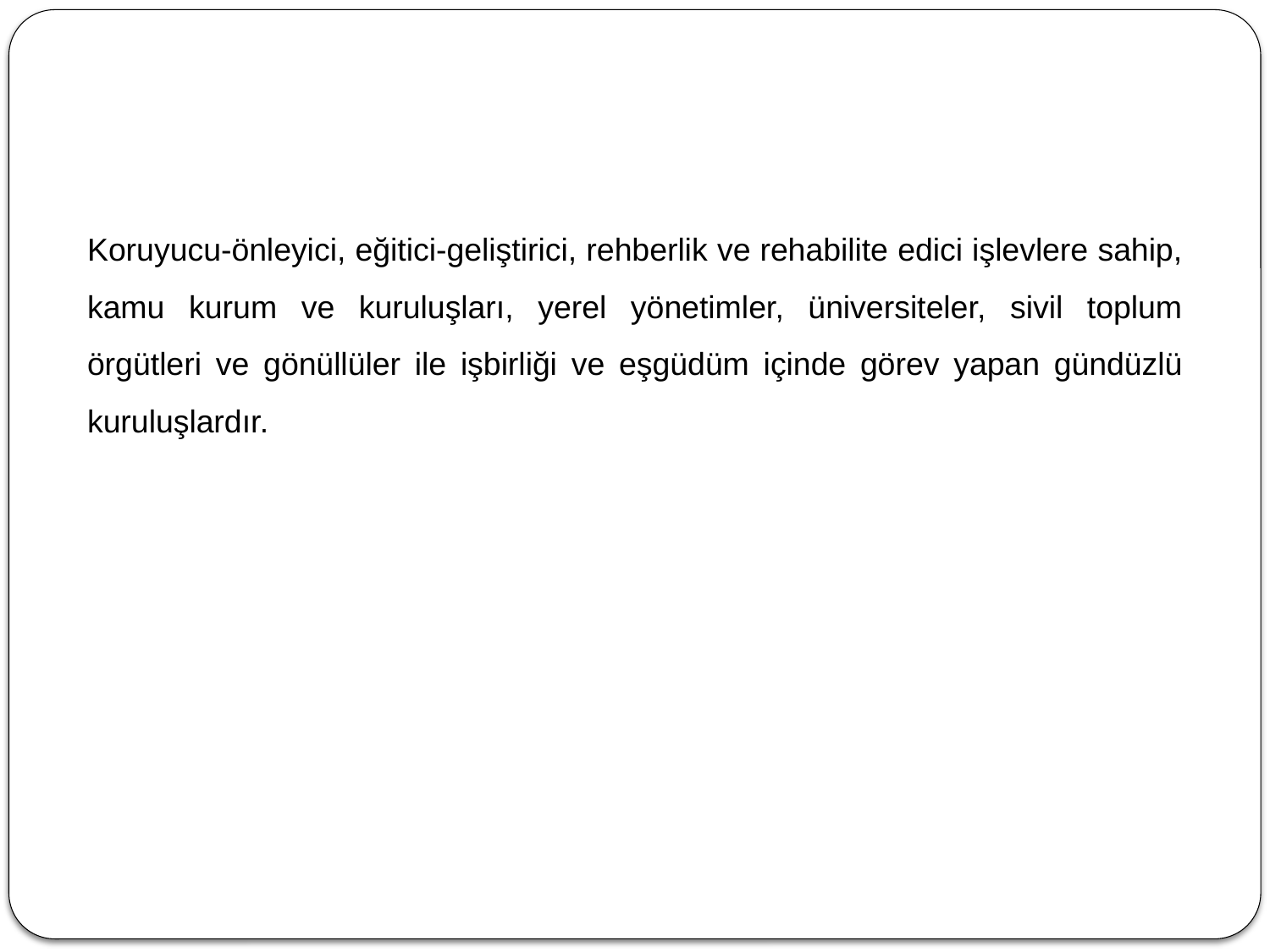

Koruyucu-önleyici, eğitici-geliştirici, rehberlik ve rehabilite edici işlevlere sahip, kamu kurum ve kuruluşları, yerel yönetimler, üniversiteler, sivil toplum örgütleri ve gönüllüler ile işbirliği ve eşgüdüm içinde görev yapan gündüzlü kuruluşlardır.